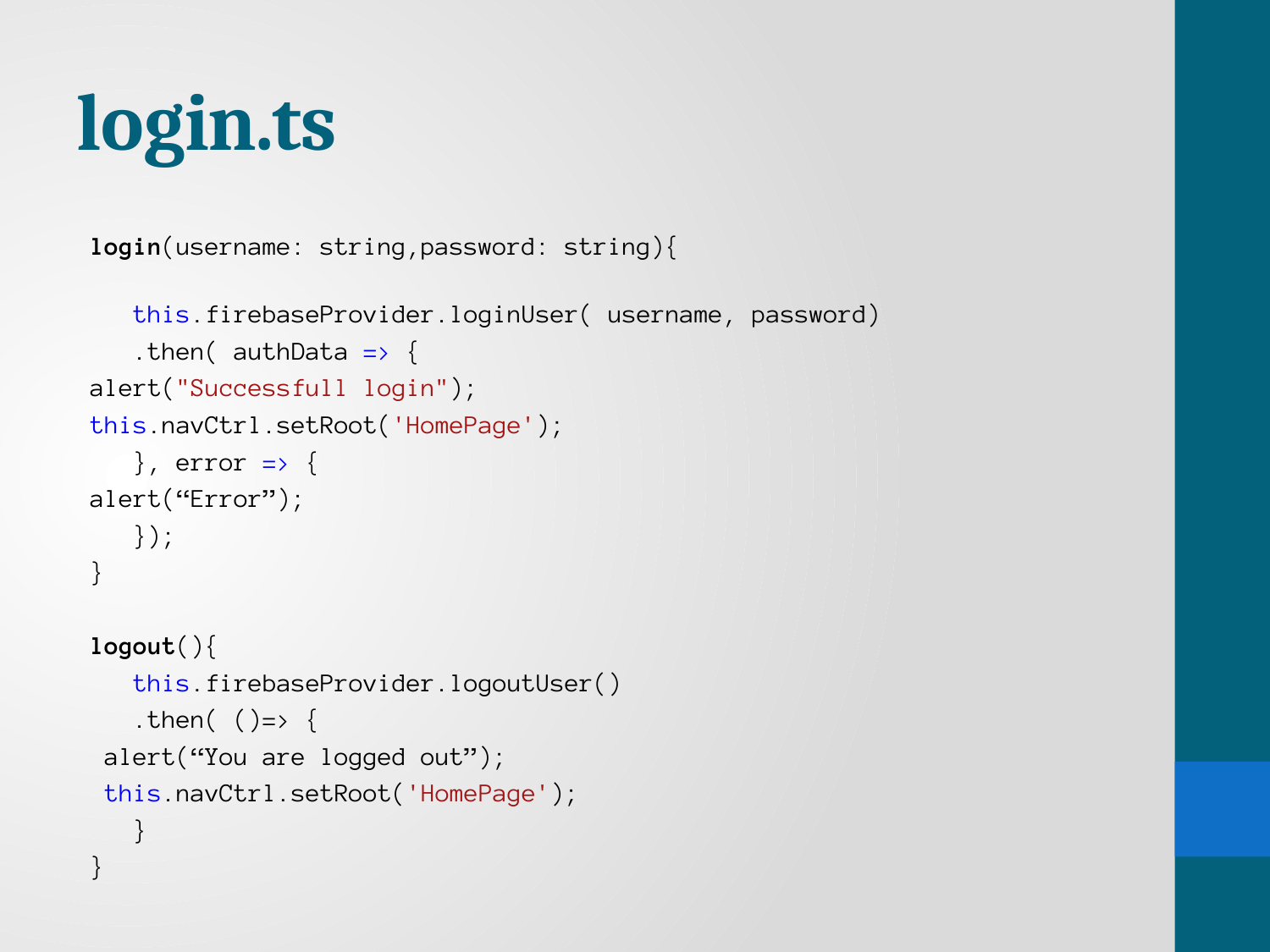

# login.ts
login(username: string,password: string){
   this.firebaseProvider.loginUser( username, password)
   .then( authData => {
	alert("Successfull login");
	this.navCtrl.setRoot('HomePage');
   }, error => {
	alert(“Error”);
   });
}

logout(){
   this.firebaseProvider.logoutUser()
   .then( ()=> {
	 alert(“You are logged out”);
	 this.navCtrl.setRoot('HomePage');
   }
}